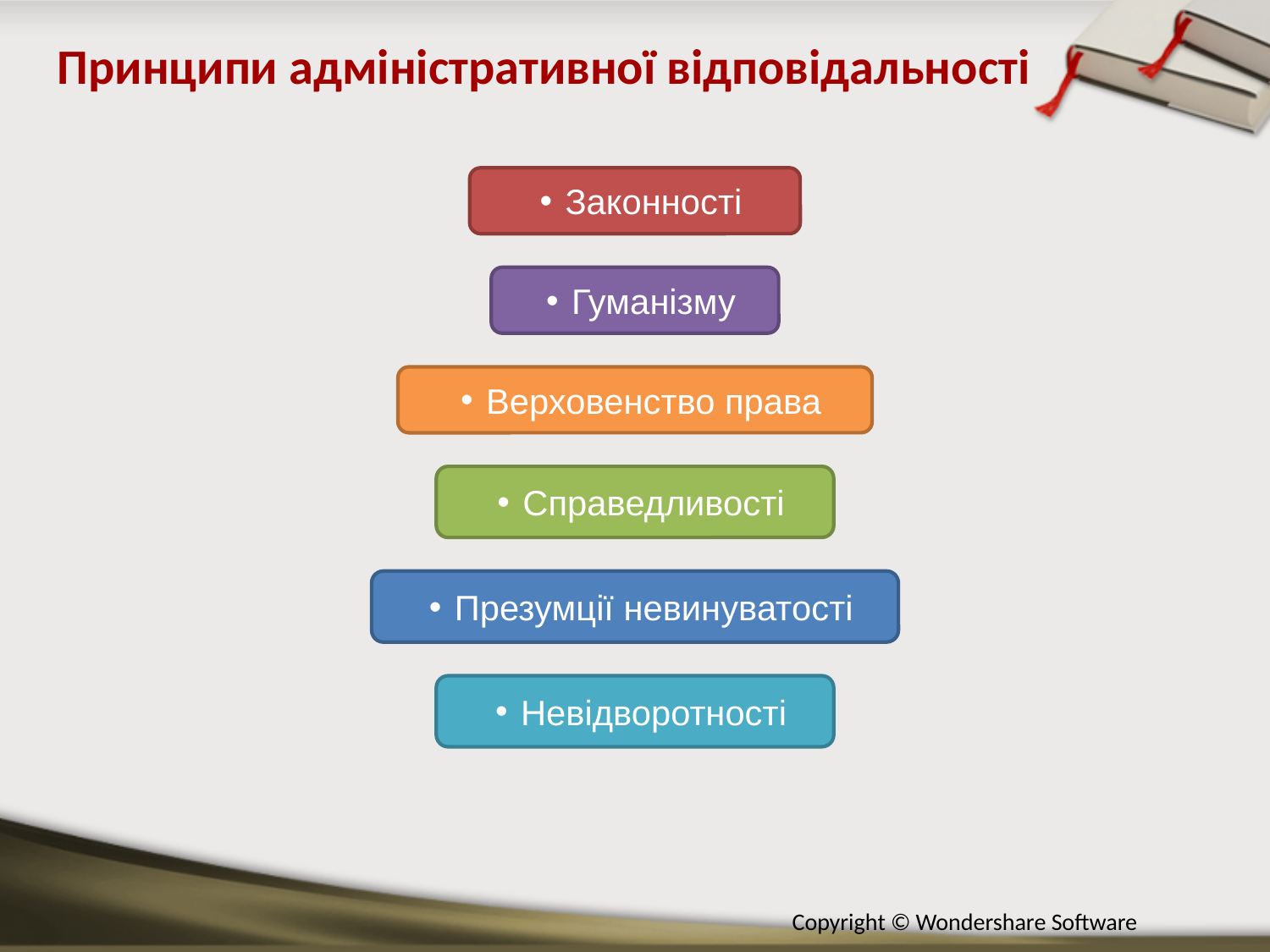

Принципи адміністративної відповідальності
Законності
Гуманізму
Верховенство права
Справедливості
Презумції невинуватості
Невідворотності